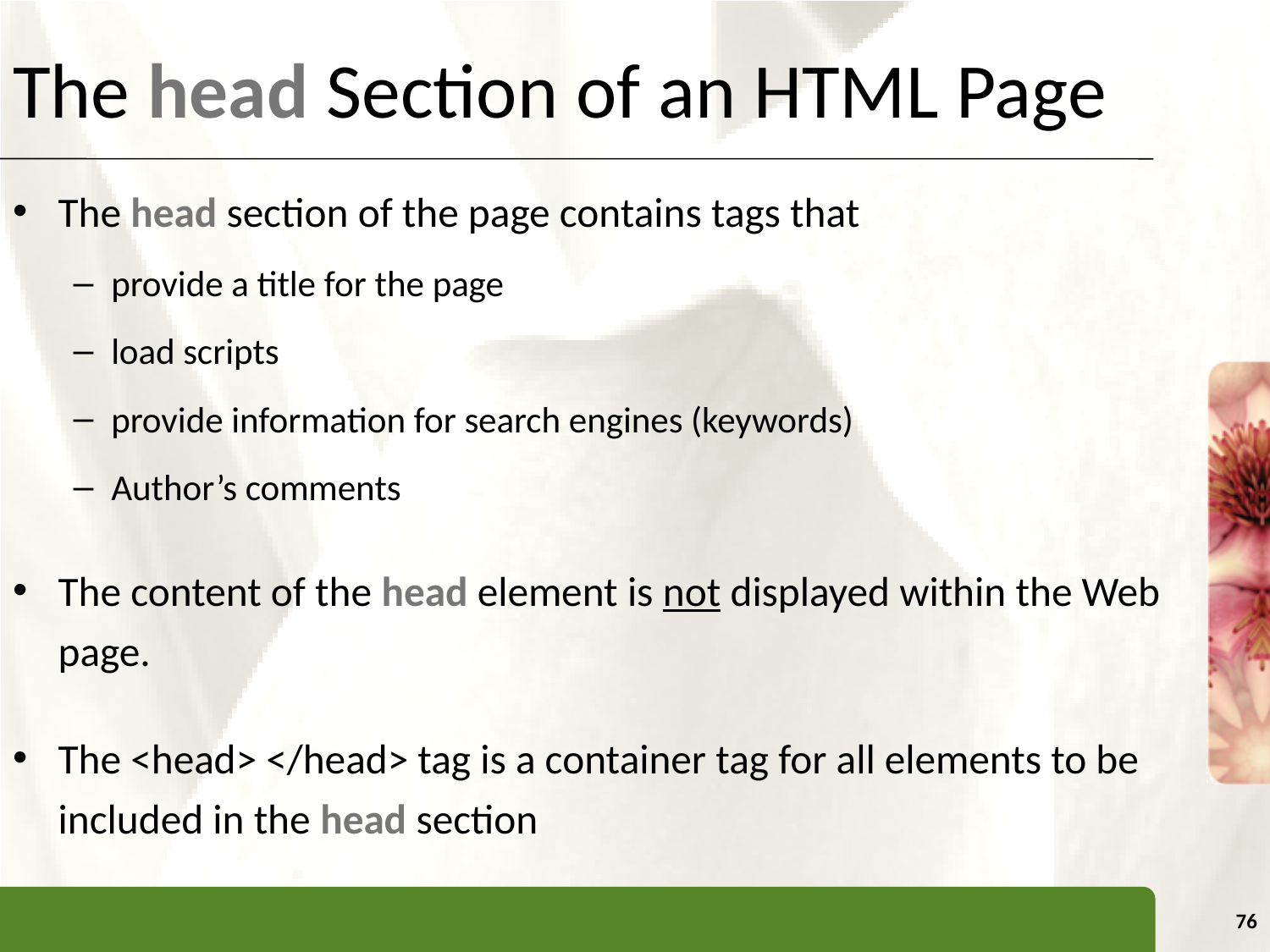

# The head Section of an HTML Page
The head section of the page contains tags that
provide a title for the page
load scripts
provide information for search engines (keywords)
Author’s comments
The content of the head element is not displayed within the Web page.
The <head> </head> tag is a container tag for all elements to be included in the head section
76